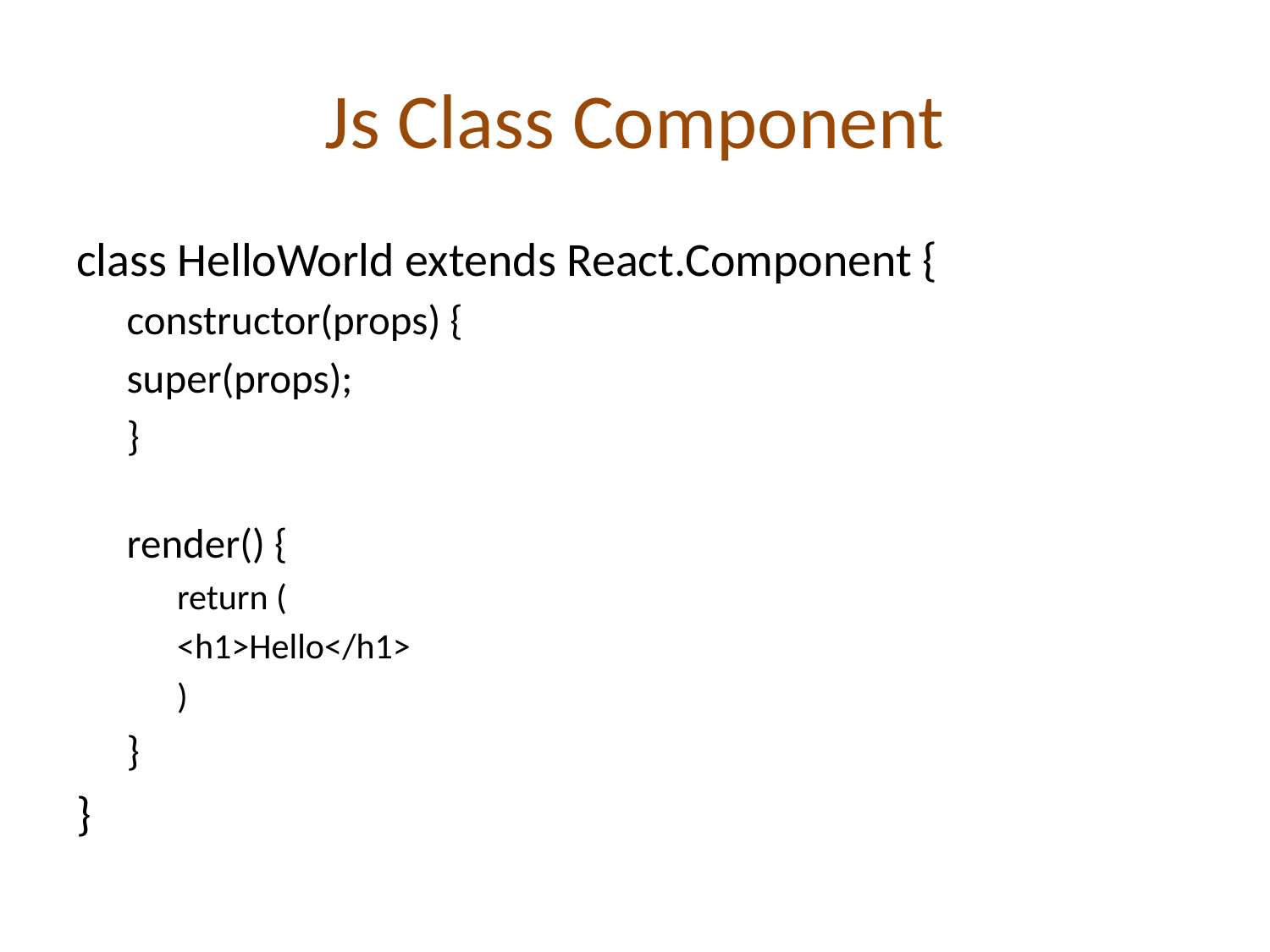

# Js Class Component
class HelloWorld extends React.Component {
constructor(props) {
	super(props);
}
render() {
return (
	<h1>Hello</h1>
)
}
}